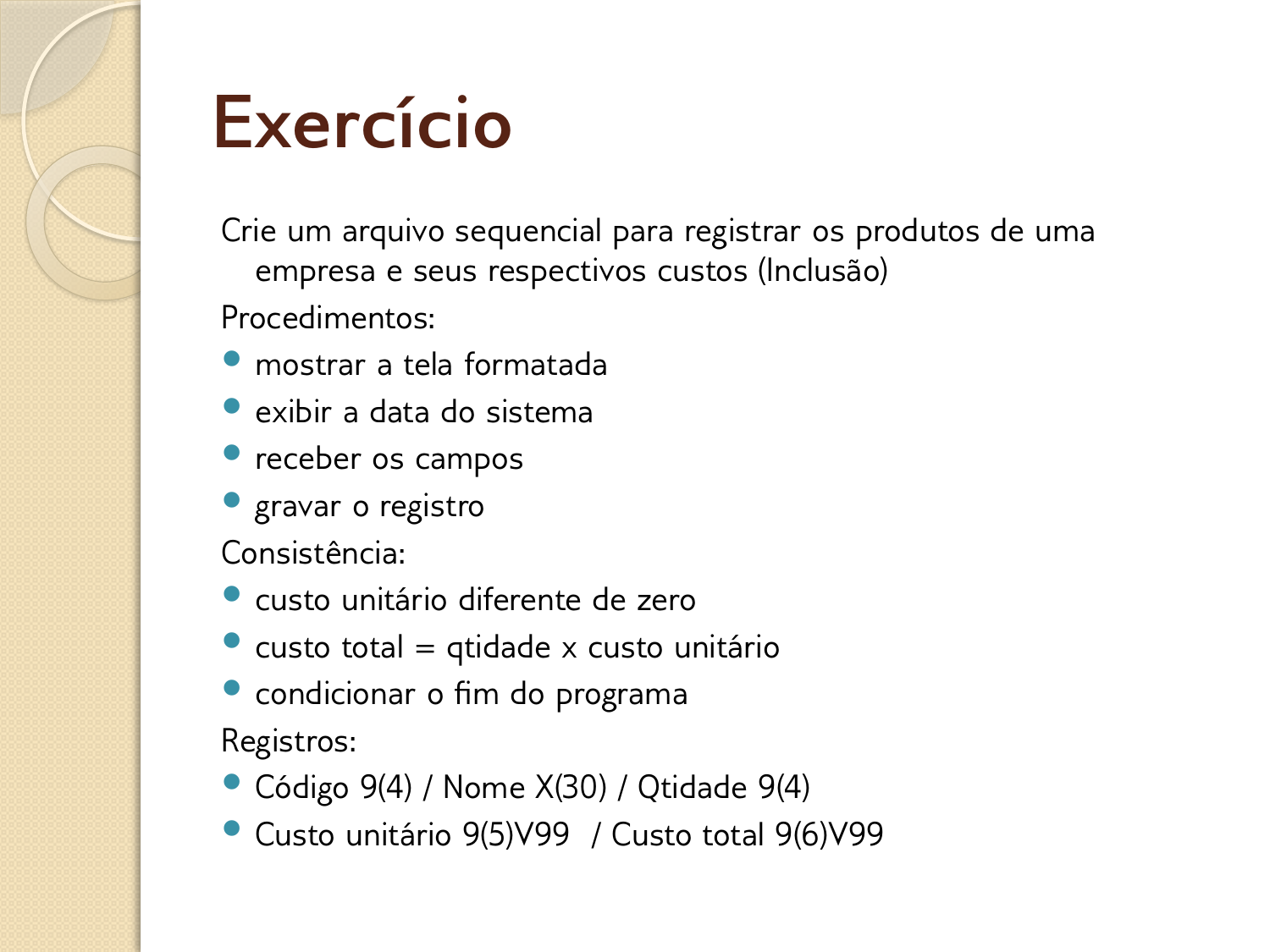

# Exercício
Crie um arquivo sequencial para registrar os produtos de uma empresa e seus respectivos custos (Inclusão)
Procedimentos:
mostrar a tela formatada
exibir a data do sistema
receber os campos
gravar o registro
Consistência:
custo unitário diferente de zero
custo total = qtidade x custo unitário
condicionar o fim do programa
Registros:
Código 9(4) / Nome X(30) / Qtidade 9(4)
Custo unitário 9(5)V99  / Custo total 9(6)V99